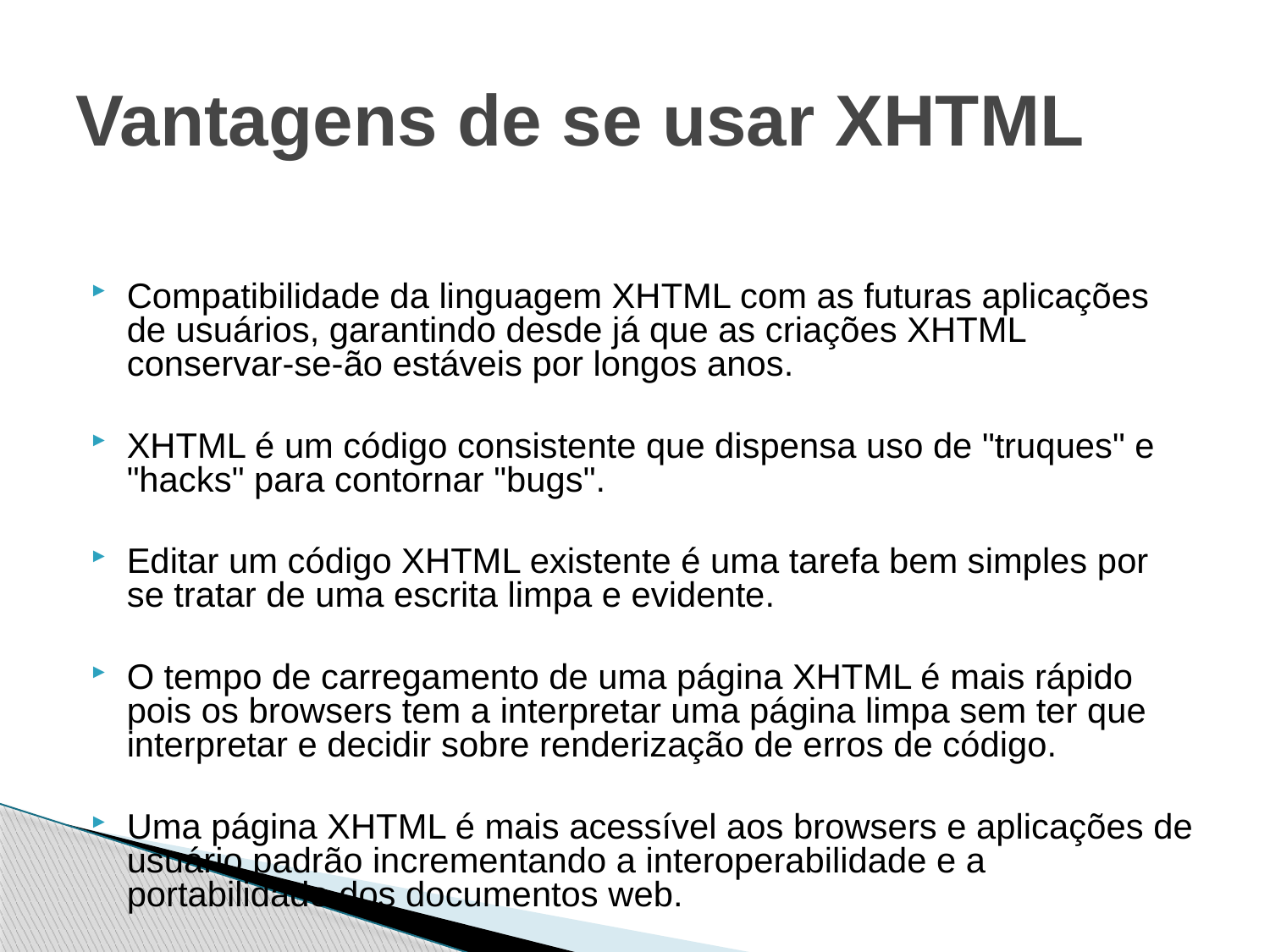

# Vantagens de se usar XHTML
Compatibilidade da linguagem XHTML com as futuras aplicações de usuários, garantindo desde já que as criações XHTML conservar-se-ão estáveis por longos anos.

XHTML é um código consistente que dispensa uso de "truques" e "hacks" para contornar "bugs".

Editar um código XHTML existente é uma tarefa bem simples por se tratar de uma escrita limpa e evidente.

O tempo de carregamento de uma página XHTML é mais rápido pois os browsers tem a interpretar uma página limpa sem ter que interpretar e decidir sobre renderização de erros de código.

Uma página XHTML é mais acessível aos browsers e aplicações de usuário padrão incrementando a interoperabilidade e a portabilidade dos documentos web.